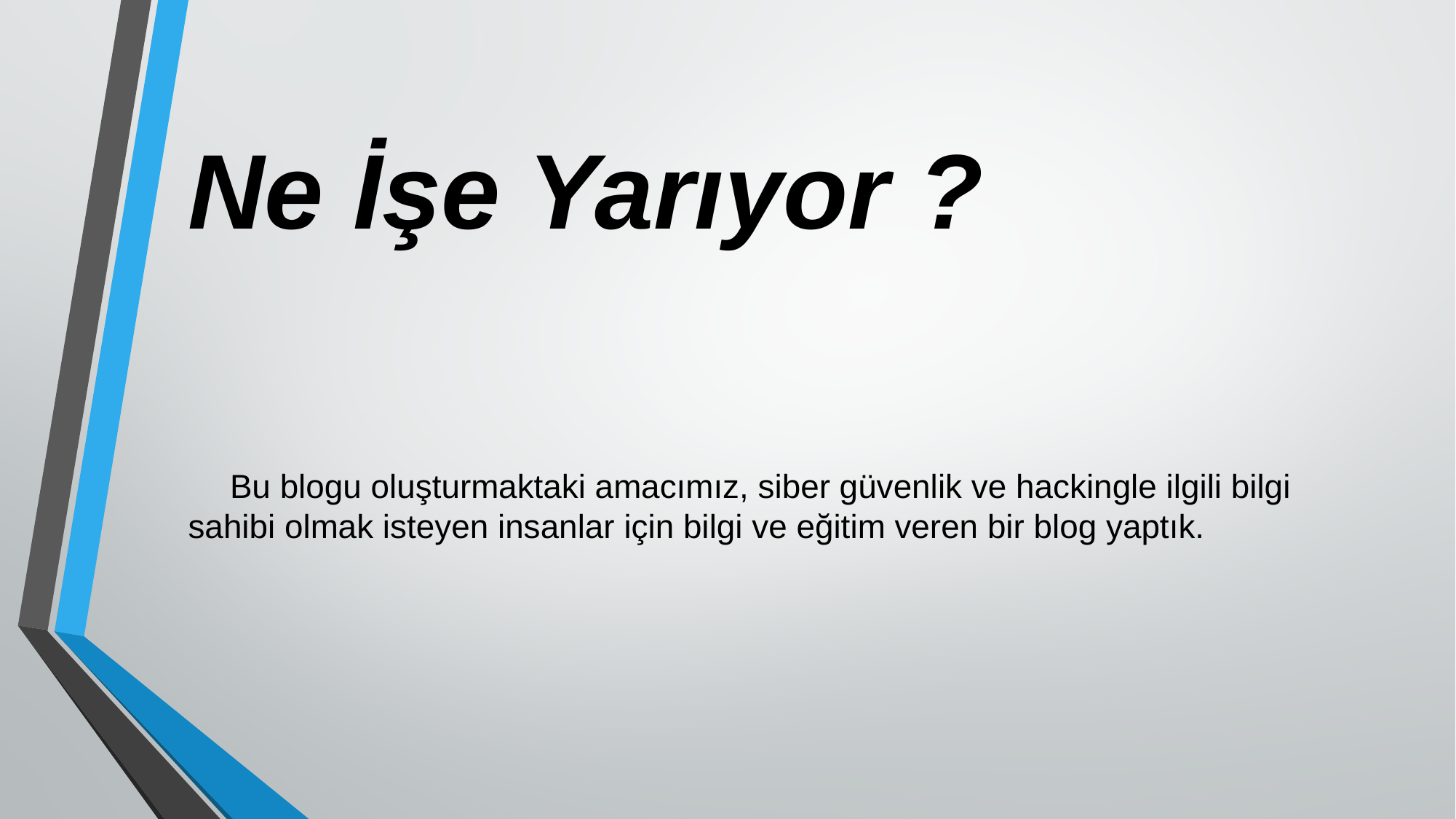

# Ne İşe Yarıyor ?
     Bu blogu oluşturmaktaki amacımız, siber güvenlik ve hackingle ilgili bilgi sahibi olmak isteyen insanlar için bilgi ve eğitim veren bir blog yaptık.